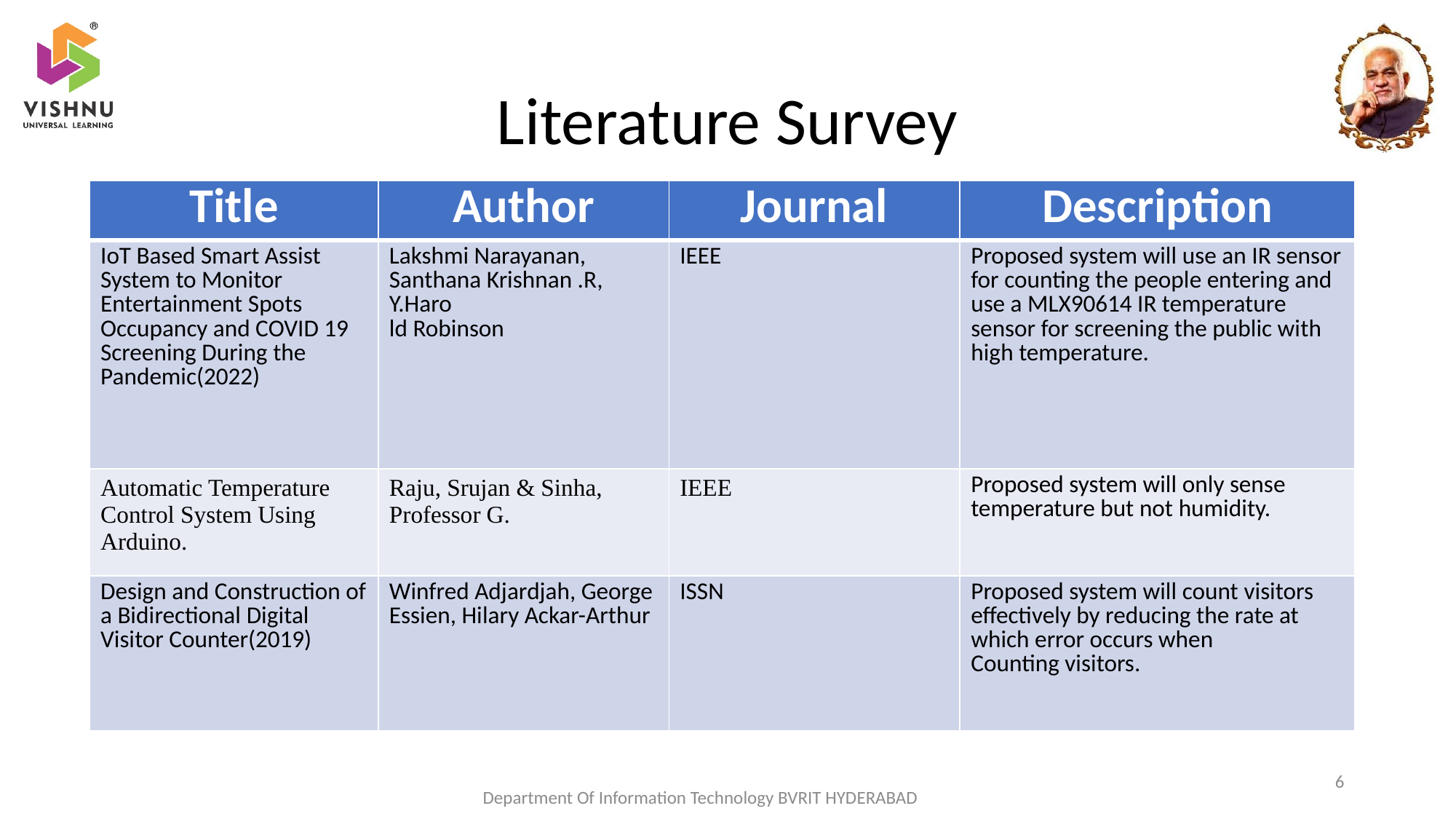

# Literature Survey
| Title | Author | Journal | Description |
| --- | --- | --- | --- |
| IoT Based Smart Assist System to Monitor Entertainment Spots Occupancy and COVID 19 Screening During the Pandemic(2022) | Lakshmi Narayanan, Santhana Krishnan .R, Y.Haro ld Robinson | IEEE | Proposed system will use an IR sensor for counting the people entering and use a MLX90614 IR temperature sensor for screening the public with high temperature. |
| Automatic Temperature Control System Using Arduino. | Raju, Srujan & Sinha, Professor G. | IEEE | Proposed system will only sense temperature but not humidity. |
| Design and Construction of a Bidirectional Digital Visitor Counter(2019) | Winfred Adjardjah, George Essien, Hilary Ackar-Arthur | ISSN | Proposed system will count visitors effectively by reducing the rate at which error occurs when Counting visitors. |
6
Department Of Information Technology BVRIT HYDERABAD